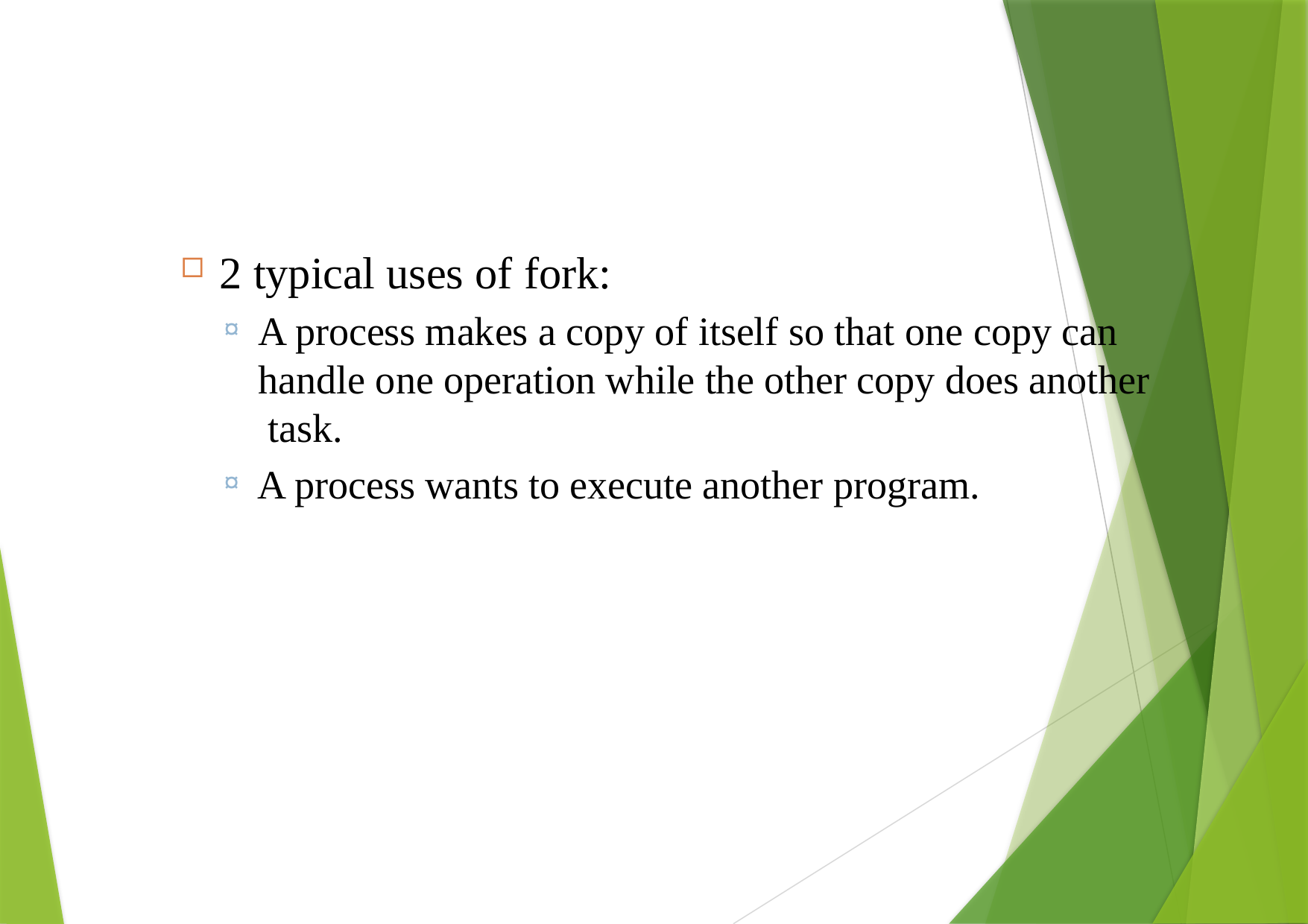

2 typical uses of fork:
A process makes a copy of itself so that one copy can  handle one operation while the other copy does another  task.
A process wants to execute another program.